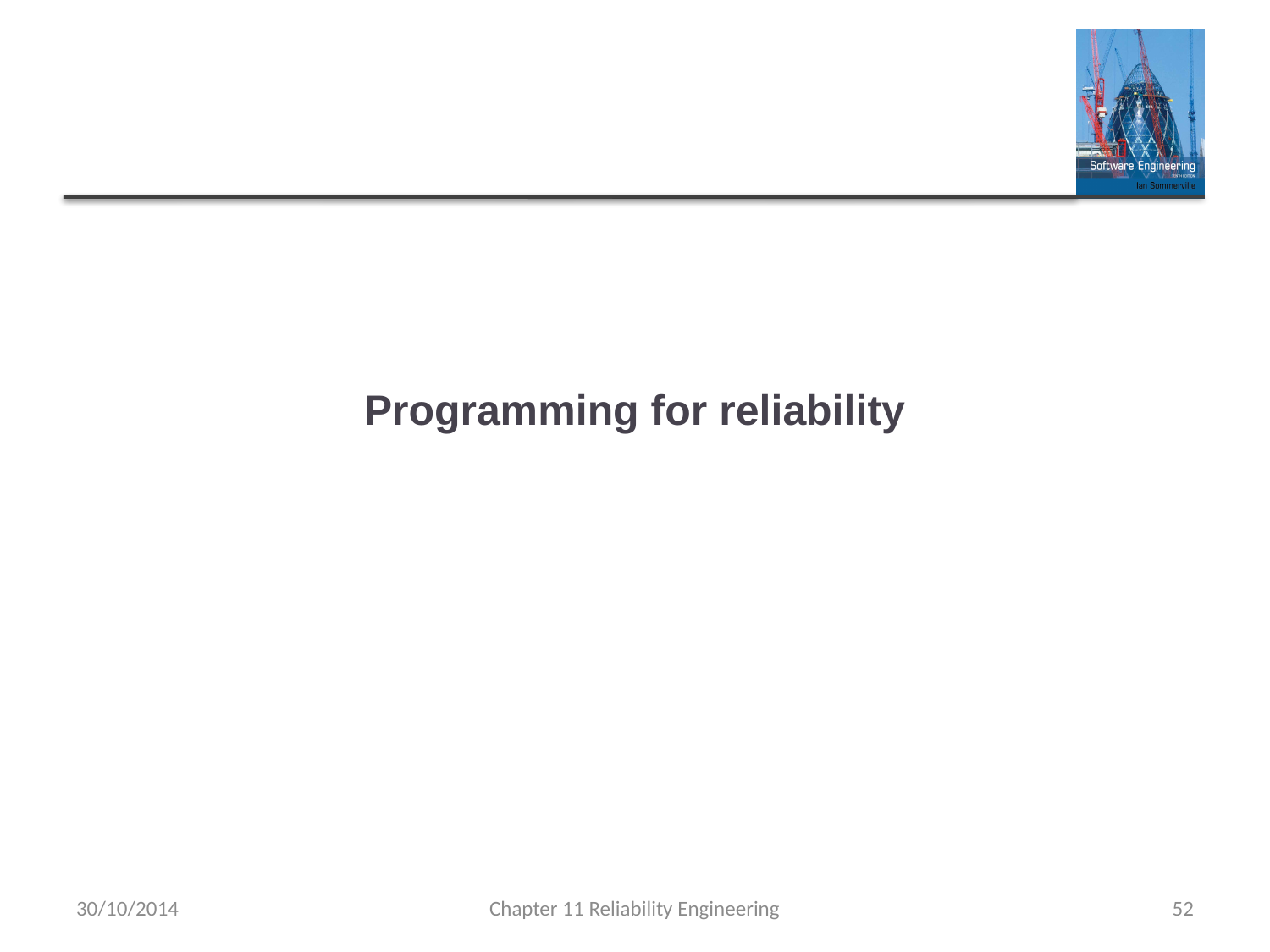

# Programming for reliability
30/10/2014
Chapter 11 Reliability Engineering
52